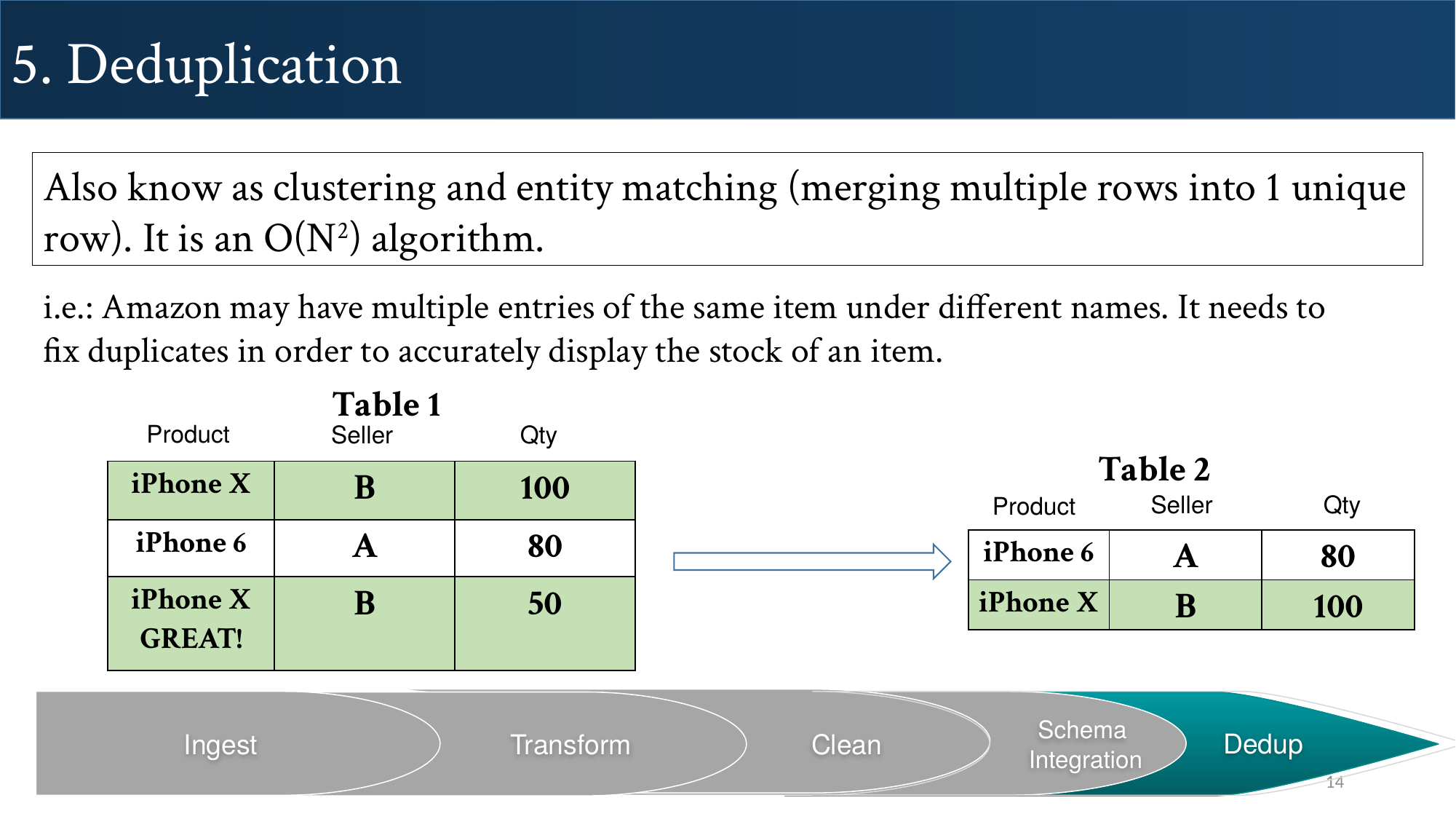

5. Deduplication
Also know as clustering and entity matching (merging multiple rows into 1 unique row). It is an O(N2) algorithm.
i.e.: Amazon may have multiple entries of the same item under different names. It needs to fix duplicates in order to accurately display the stock of an item.
Table 1
Product
Seller
Qty
Table 2
| iPhone X | B | 100 |
| --- | --- | --- |
| iPhone 6 | A | 80 |
| iPhone X GREAT! | B | 50 |
Seller
Qty
Product
| iPhone 6 | A | 80 |
| --- | --- | --- |
| iPhone X | B | 100 |

Dedup
Ingest
Transform
Clean
Schema
Integration
14